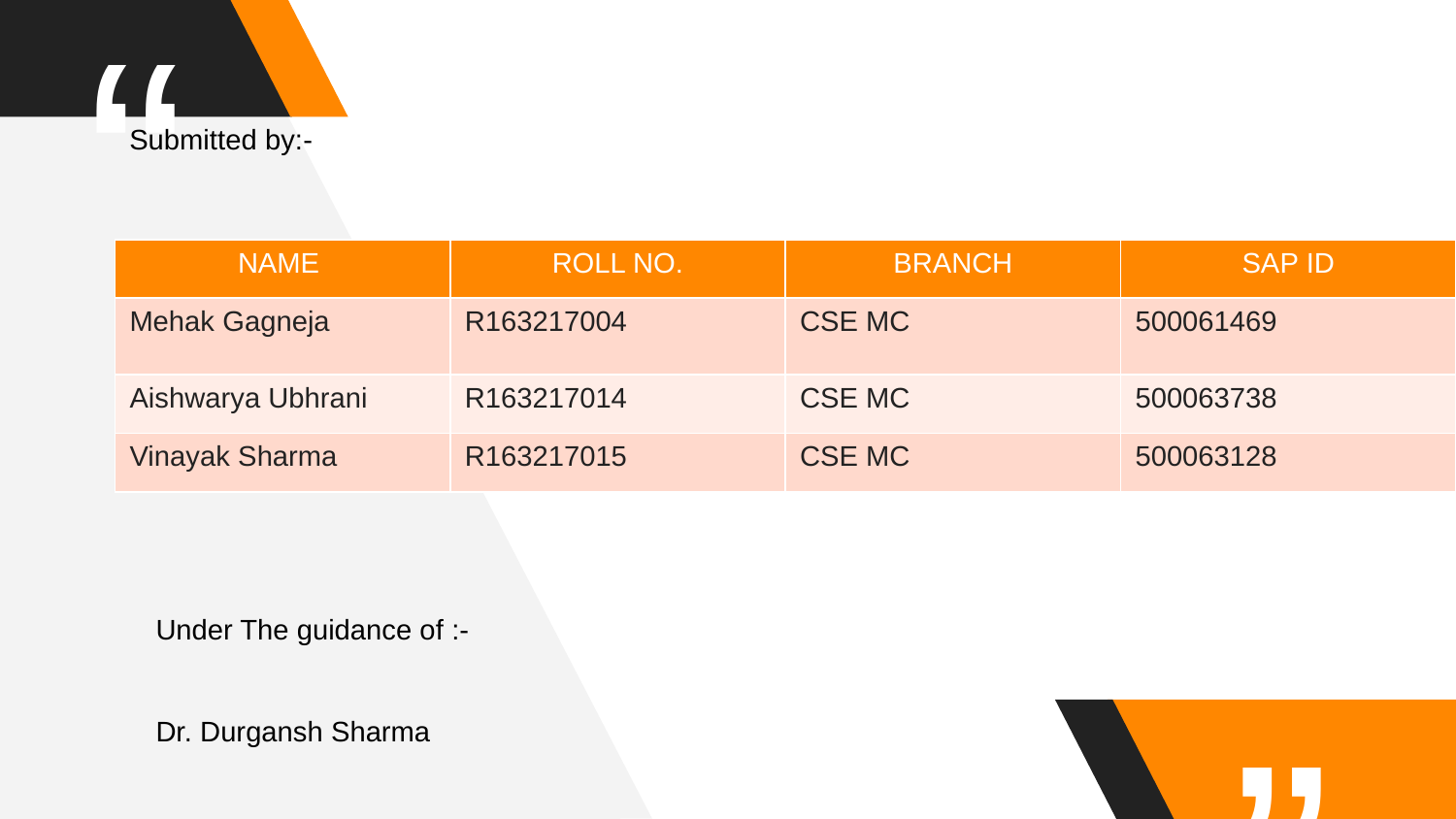

Submitted by:-
| NAME | ROLL NO. | BRANCH | SAP ID |
| --- | --- | --- | --- |
| Mehak Gagneja | R163217004 | CSE MC | 500061469 |
| Aishwarya Ubhrani | R163217014 | CSE MC | 500063738 |
| Vinayak Sharma | R163217015 | CSE MC | 500063128 |
Under The guidance of :-

Dr. Durgansh Sharma